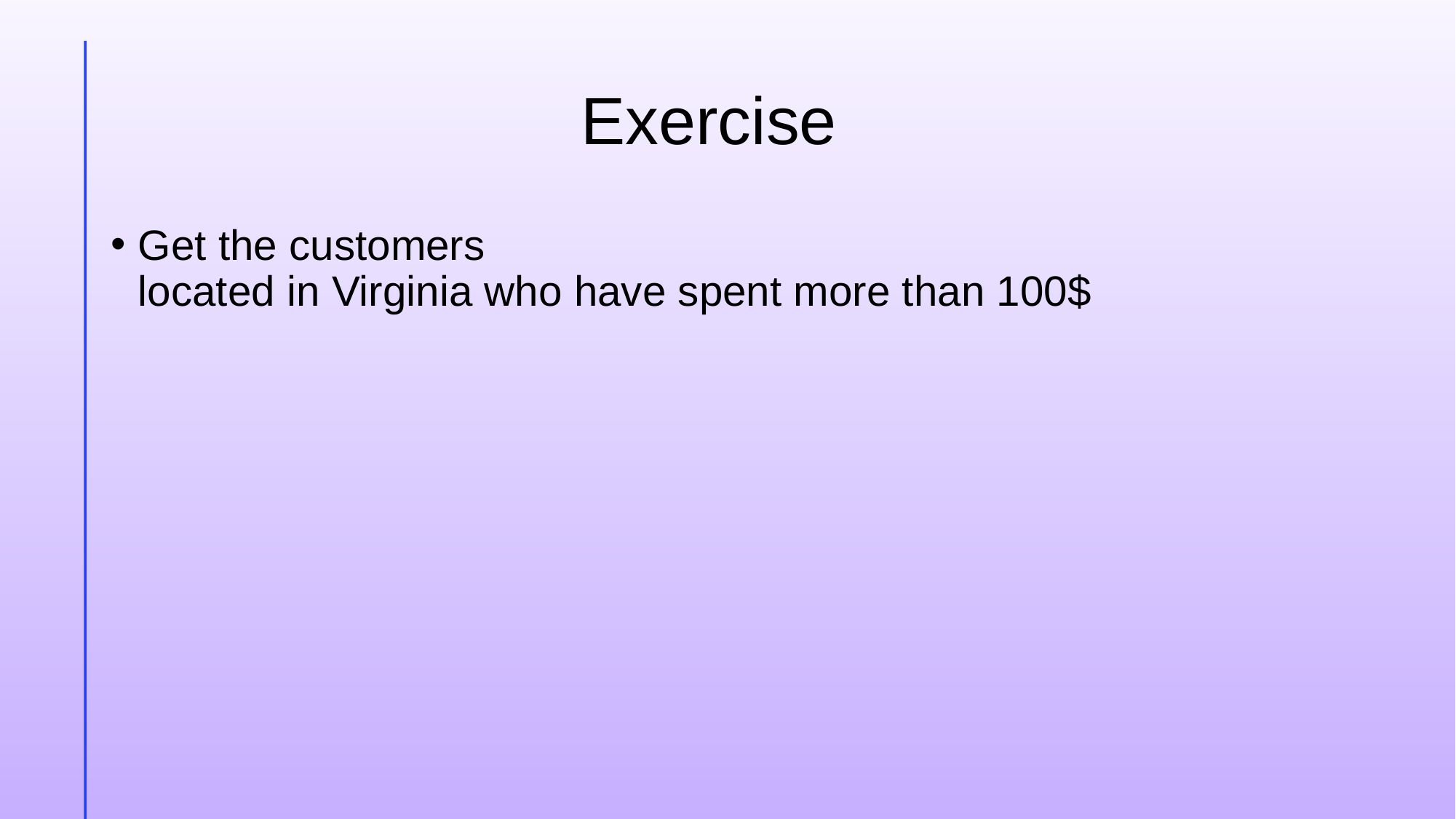

# Exercise
Get the customers
located in Virginia who have spent more than 100$